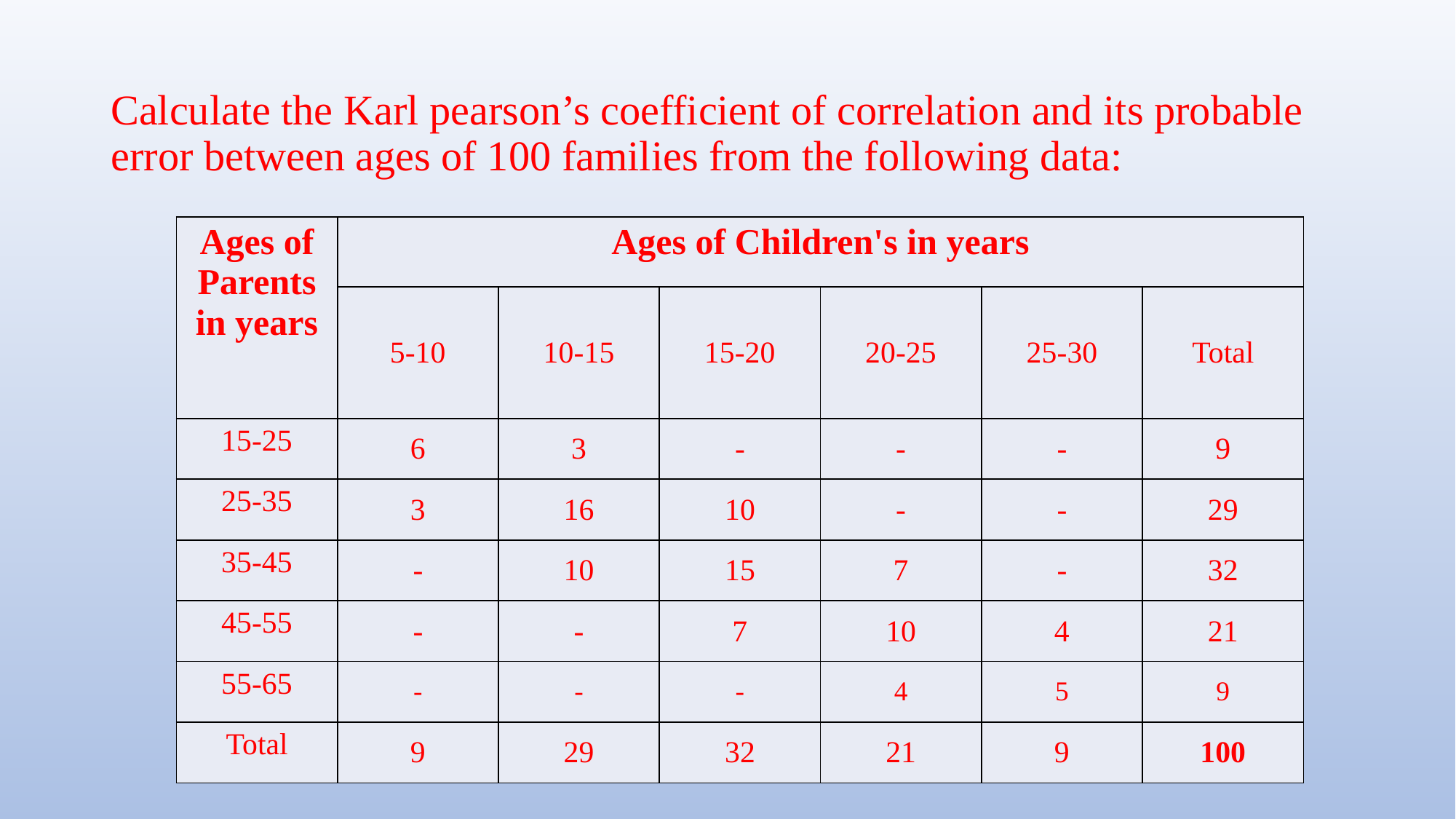

Calculate the Karl pearson’s coefficient of correlation and its probable error between ages of 100 families from the following data:

| Ages of Parents in years | Ages of Children's in years |  |  |  |  |  |
| --- | --- | --- | --- | --- | --- | --- |
|  | 5-10 | 10-15 | 15-20 | 20-25 | 25-30 | Total |
| 15-25 | 6 | 3 | - | - | - | 9 |
| 25-35 | 3 | 16 | 10 | - | - | 29 |
| 35-45 | - | 10 | 15 | 7 | - | 32 |
| 45-55 | - | - | 7 | 10 | 4 | 21 |
| 55-65 | - | - | - | 4 | 5 | 9 |
| Total | 9 | 29 | 32 | 21 | 9 | 100 |